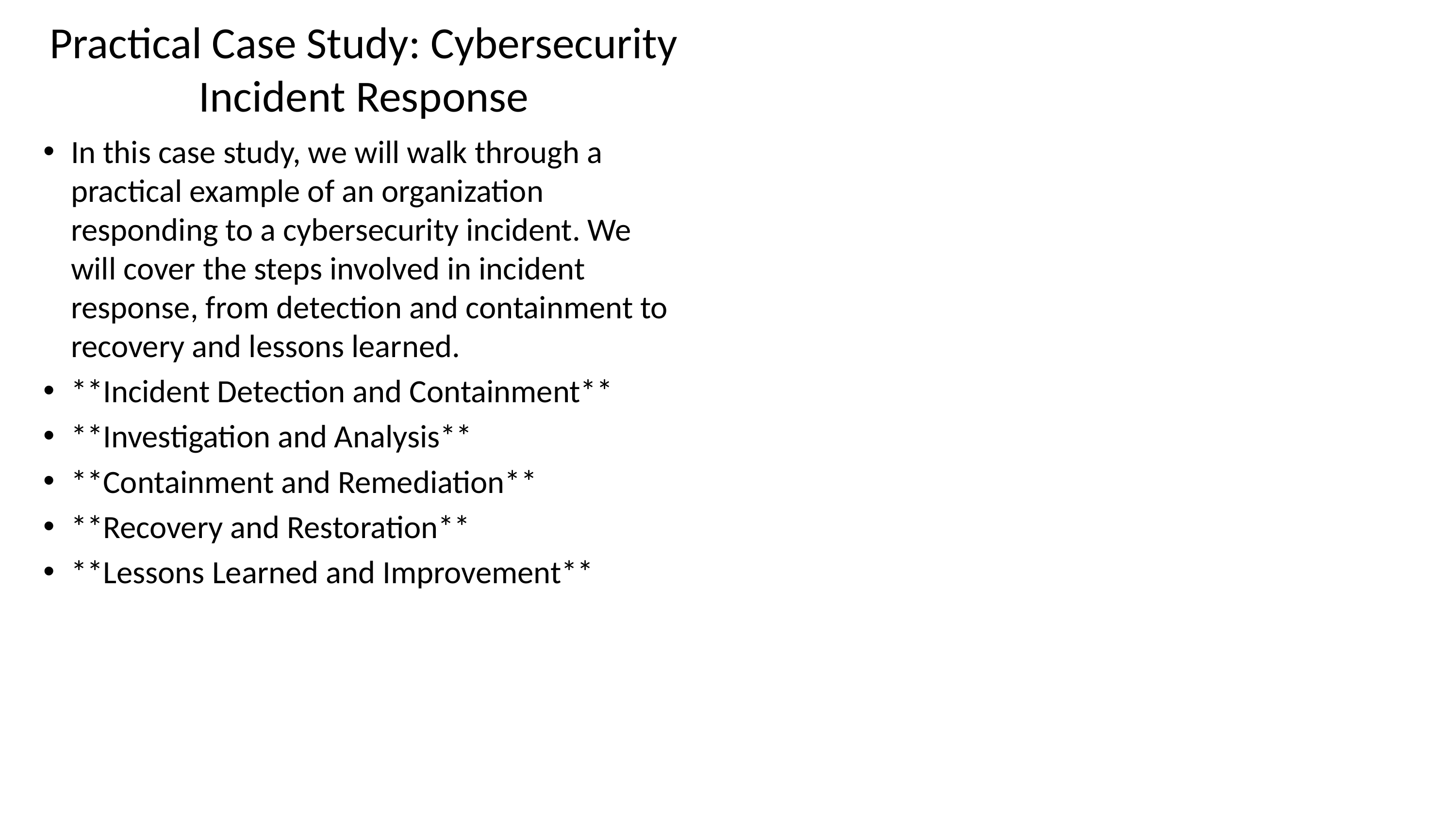

# Practical Case Study: Cybersecurity Incident Response
In this case study, we will walk through a practical example of an organization responding to a cybersecurity incident. We will cover the steps involved in incident response, from detection and containment to recovery and lessons learned.
**Incident Detection and Containment**
**Investigation and Analysis**
**Containment and Remediation**
**Recovery and Restoration**
**Lessons Learned and Improvement**